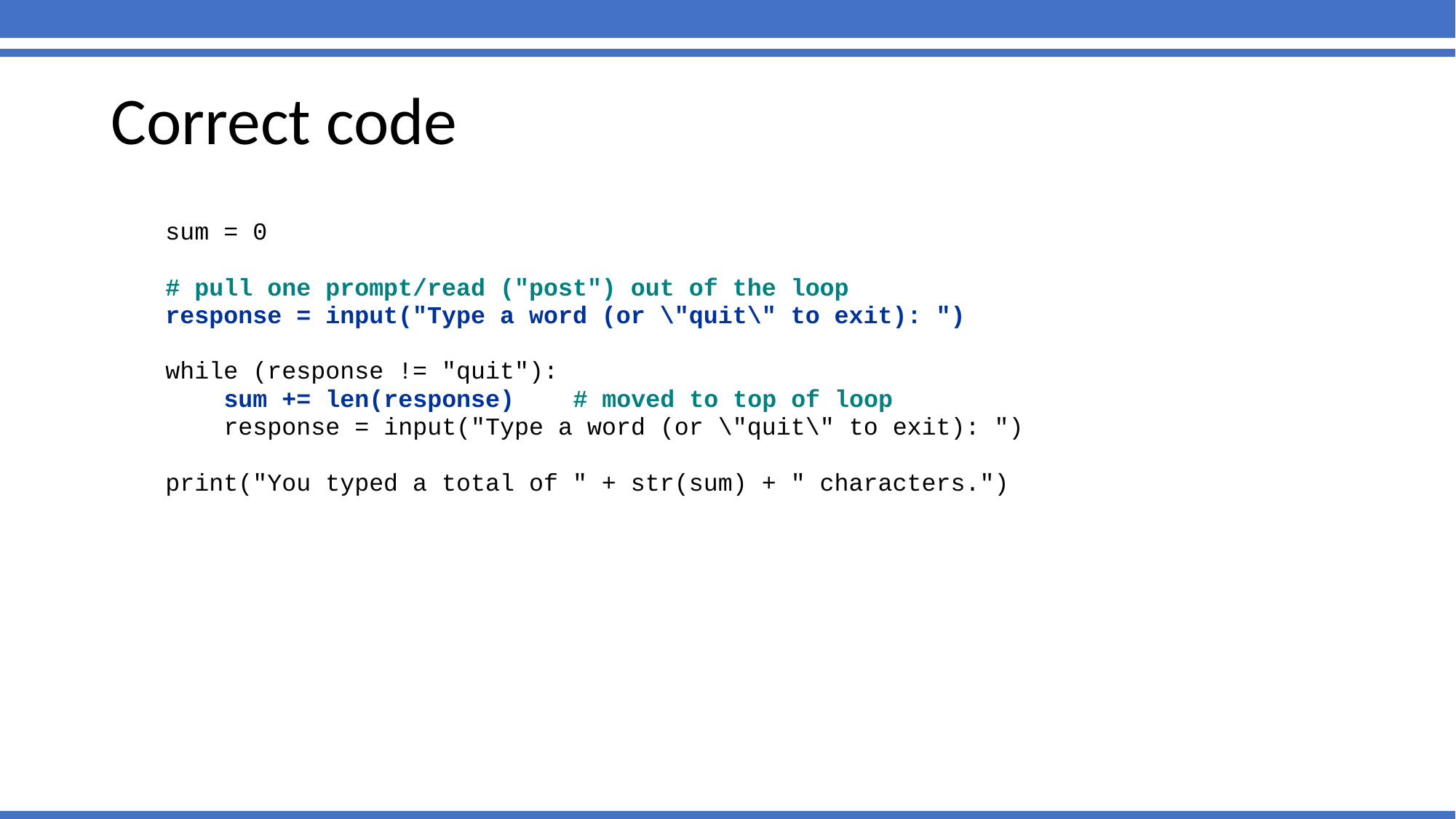

# Correct code
sum = 0

# pull one prompt/read ("post") out of the loop
response = input("Type a word (or \"quit\" to exit): ")

while (response != "quit"):
    sum += len(response)    # moved to top of loop
    response = input("Type a word (or \"quit\" to exit): ")

print("You typed a total of " + str(sum) + " characters.")